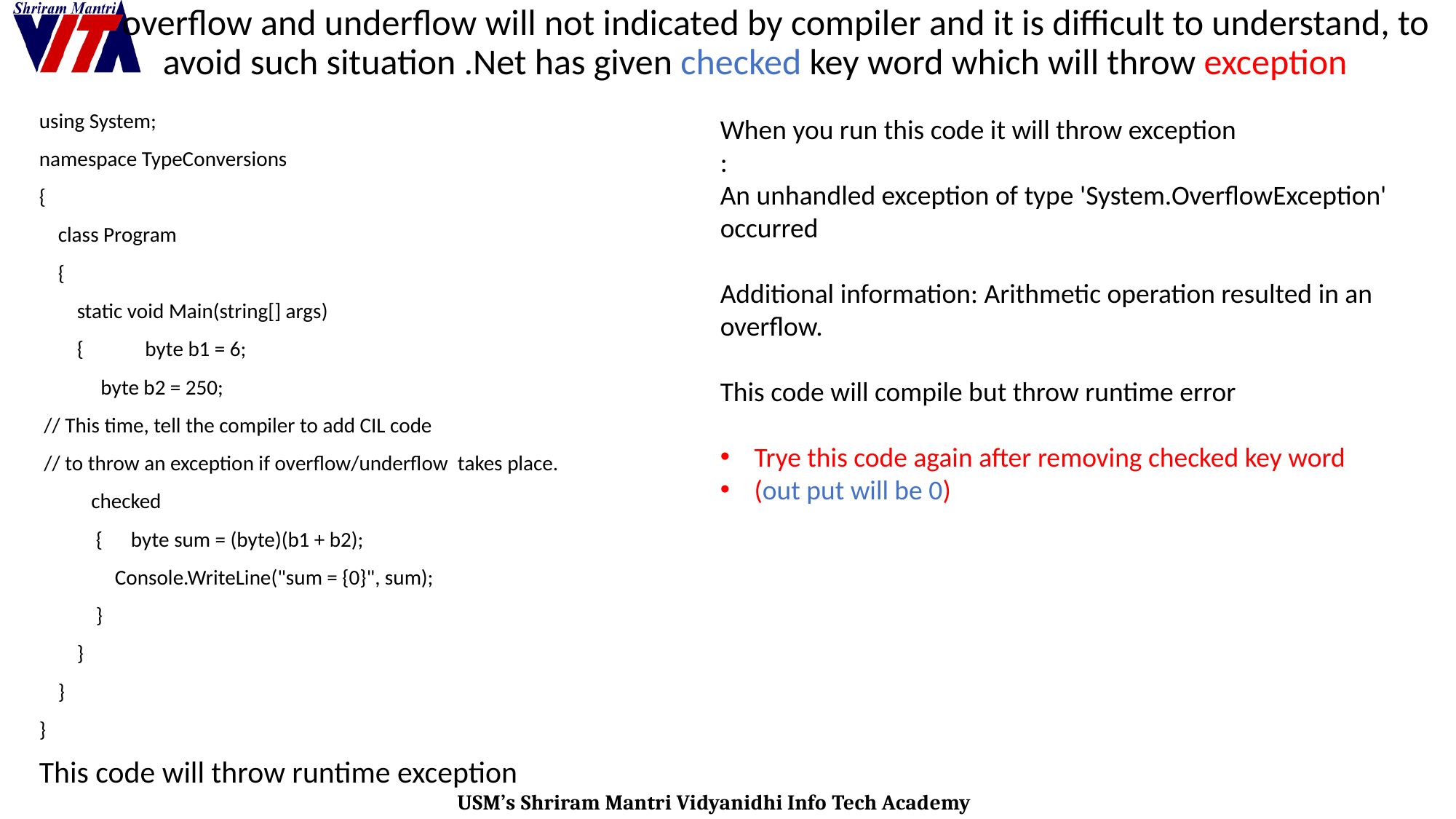

# overflow and underflow will not indicated by compiler and it is difficult to understand, to avoid such situation .Net has given checked key word which will throw exception
using System;
namespace TypeConversions
{
    class Program
    {
        static void Main(string[] args)
        {             byte b1 = 6;
             byte b2 = 250;
 // This time, tell the compiler to add CIL code
 // to throw an exception if overflow/underflow  takes place.
           checked
            {      byte sum = (byte)(b1 + b2);
                Console.WriteLine("sum = {0}", sum);
            }
        }
    }
}
This code will throw runtime exception
When you run this code it will throw exception
:
An unhandled exception of type 'System.OverflowException' occurred

Additional information: Arithmetic operation resulted in an overflow.

This code will compile but throw runtime error

Trye this code again after removing checked key word
(out put will be 0)